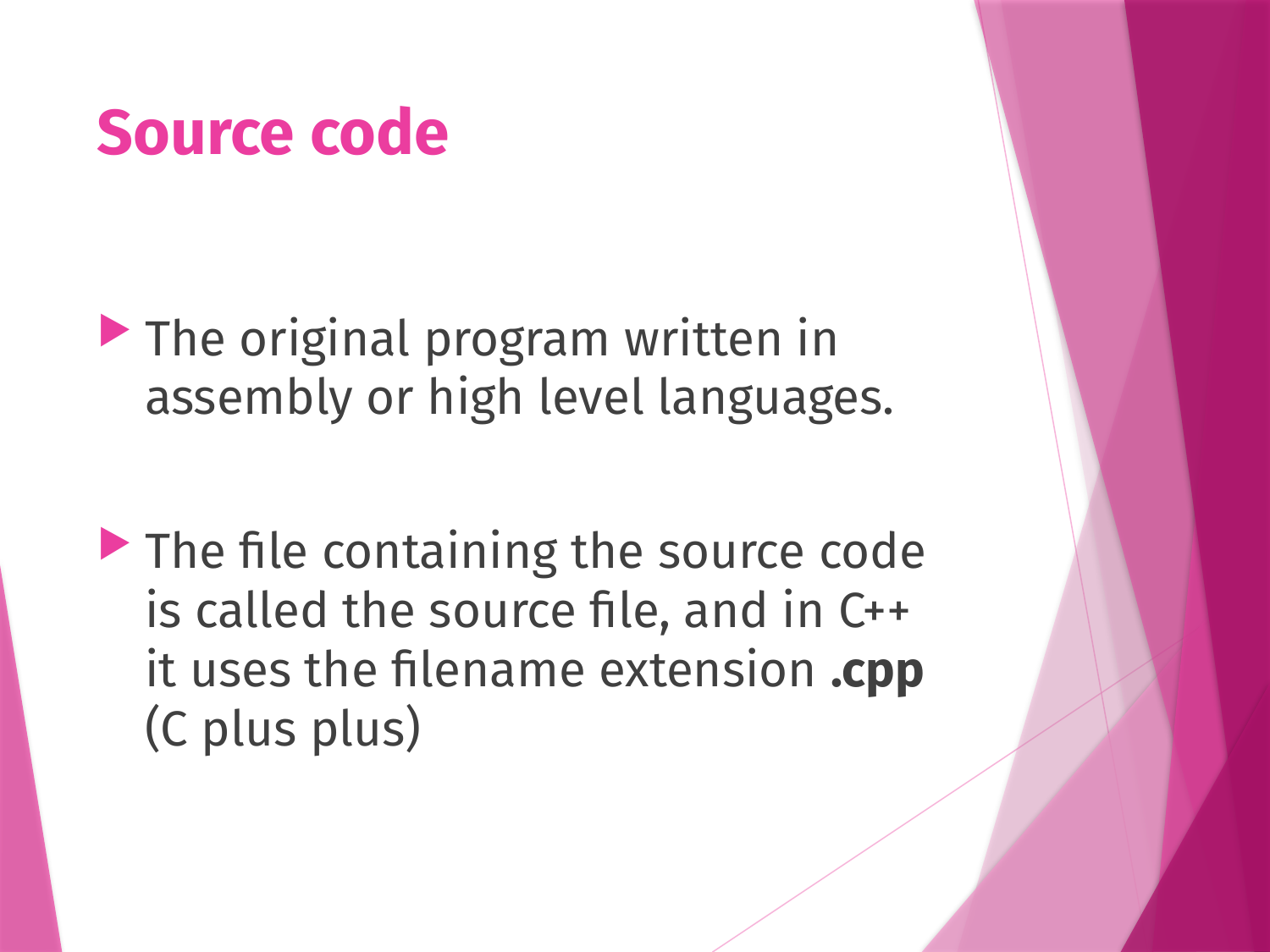

# Source code
The original program written in assembly or high level languages.

The file containing the source code is called the source file, and in C++ it uses the filename extension .cpp (C plus plus)